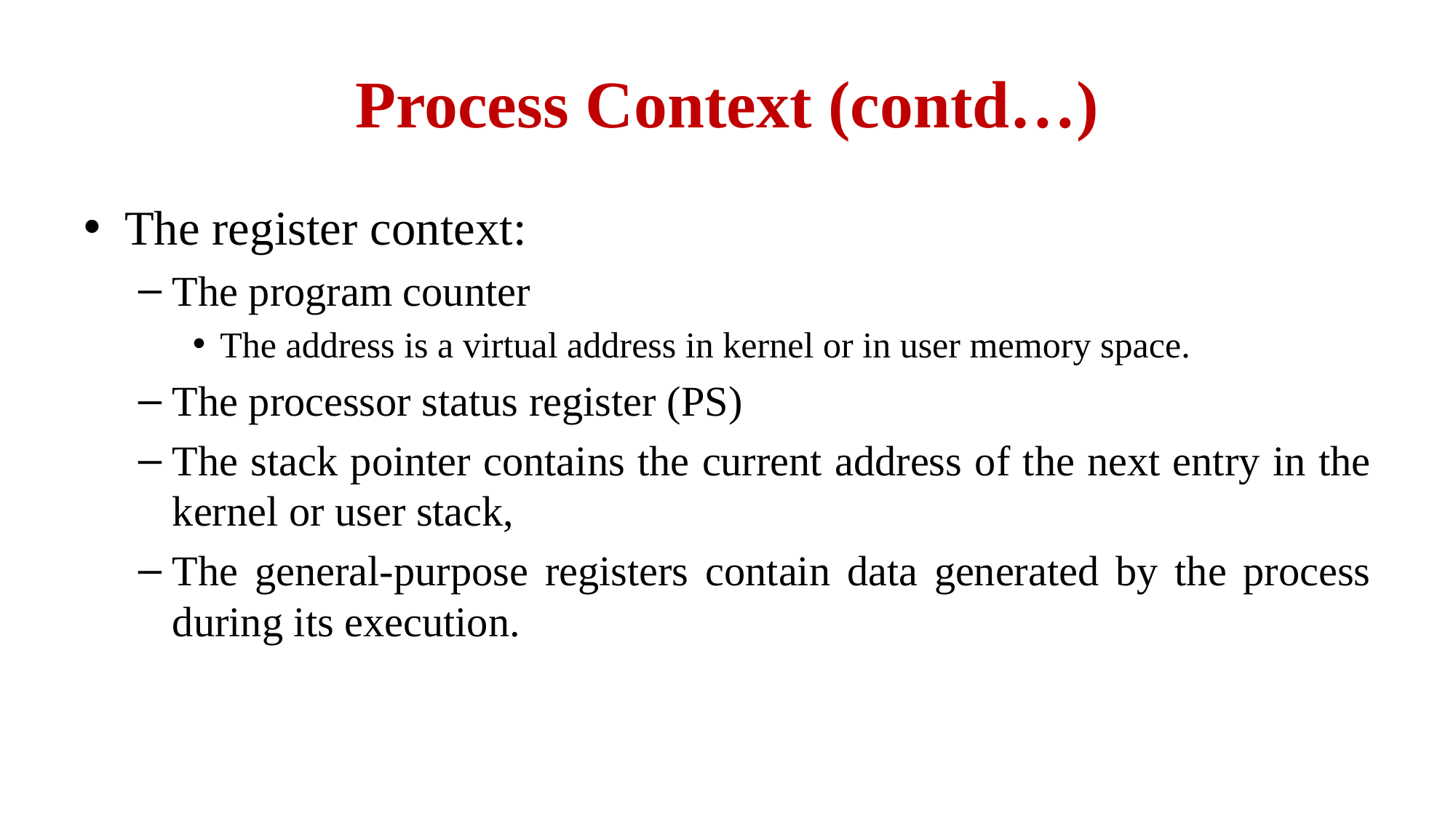

# Process Context (contd…)
The register context:
The program counter
The address is a virtual address in kernel or in user memory space.
The processor status register (PS)
The stack pointer contains the current address of the next entry in the kernel or user stack,
The general-purpose registers contain data generated by the process during its execution.